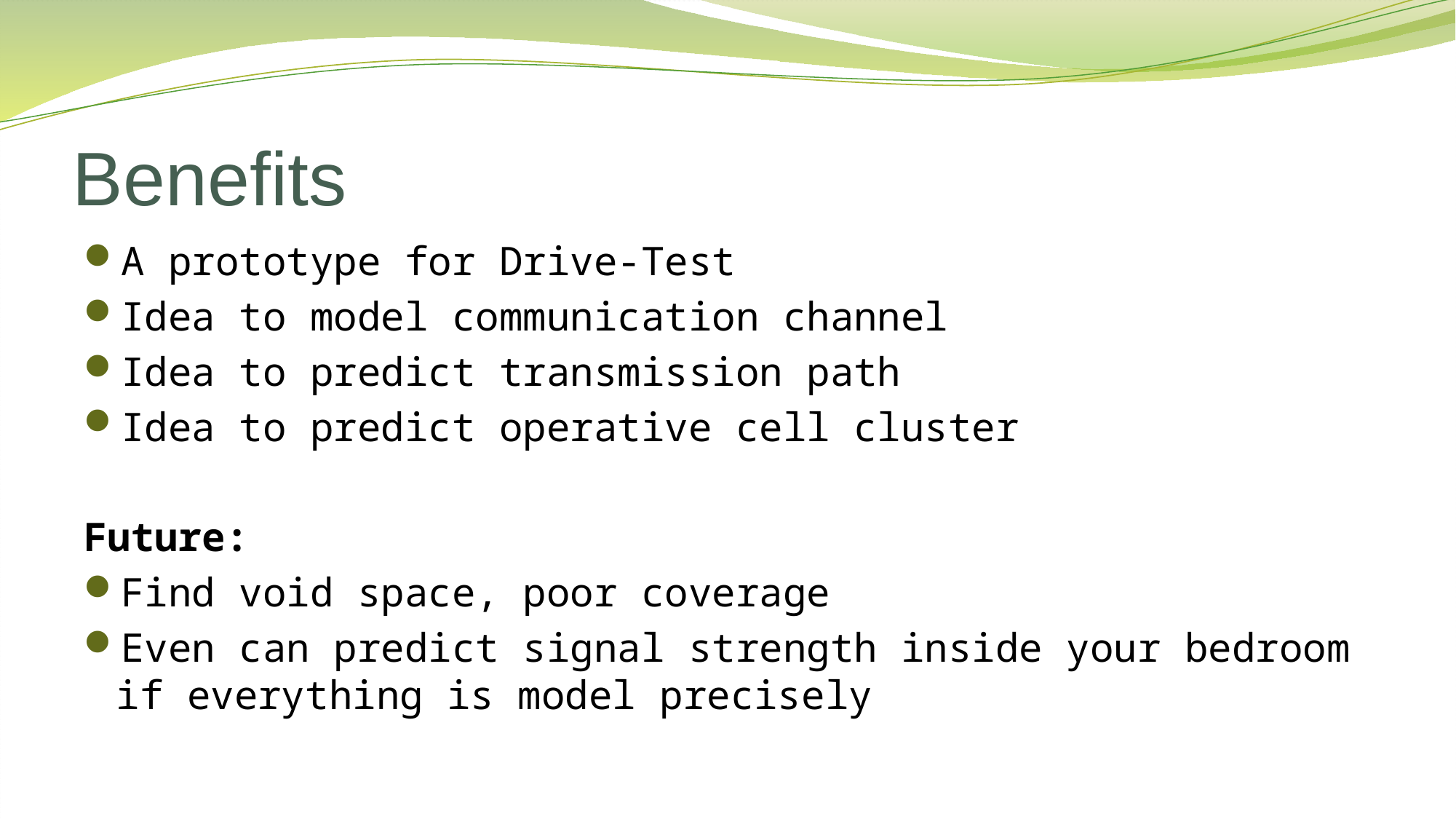

# Benefits
A prototype for Drive-Test
Idea to model communication channel
Idea to predict transmission path
Idea to predict operative cell cluster

Future:
Find void space, poor coverage
Even can predict signal strength inside your bedroom if everything is model precisely